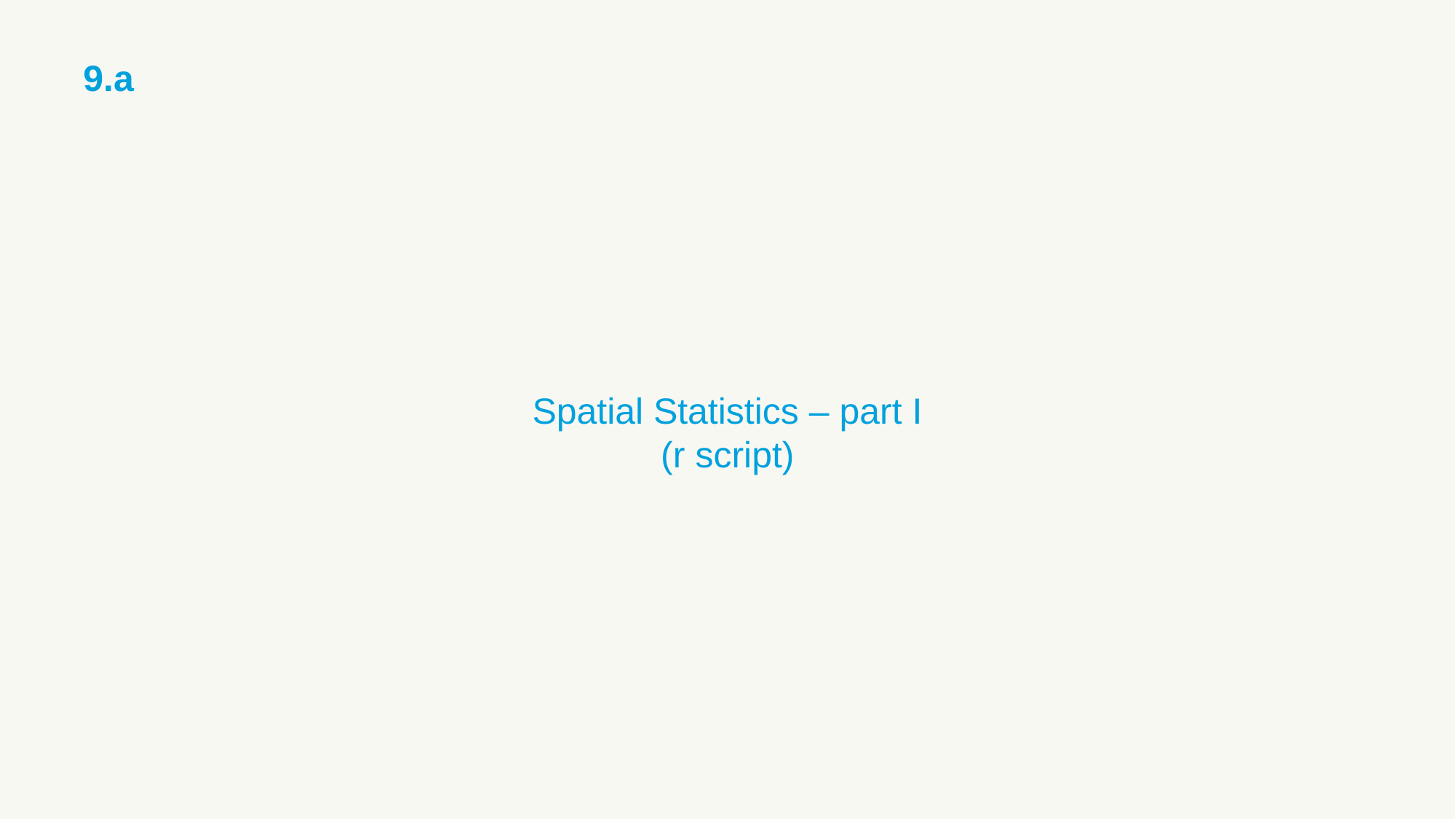

9.a
Spatial Statistics – part I
(r script)